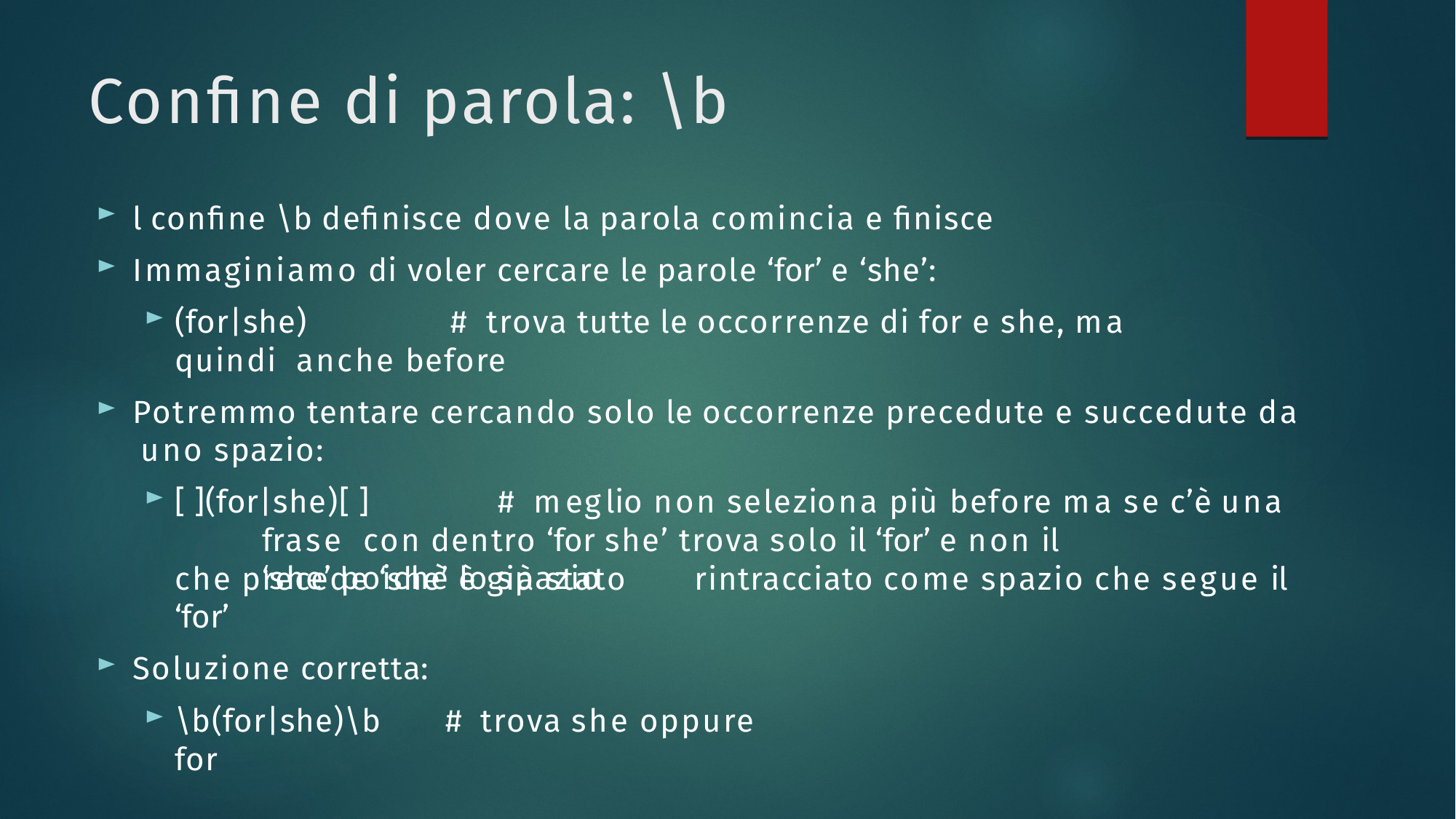

# Confine di parola: \b
l confine \b definisce dove la parola comincia e finisce
Immaginiamo di voler cercare le parole ‘for’ e ‘she’:
(for|she)	# trova tutte le occorrenze di for e she, ma quindi  anche before
Potremmo tentare cercando solo le occorrenze precedute e succedute da  uno spazio:
[ ](for|she)[ ]	# meglio non seleziona più before ma se c’è una	frase  con dentro ‘for she’ trova solo il ‘for’ e non il	‘she’ poichè lo spazio
che precede ‘she’ è già stato  ‘for’
Soluzione corretta:
rintracciato come spazio che segue il
\b(for|she)\b	# trova she oppure for